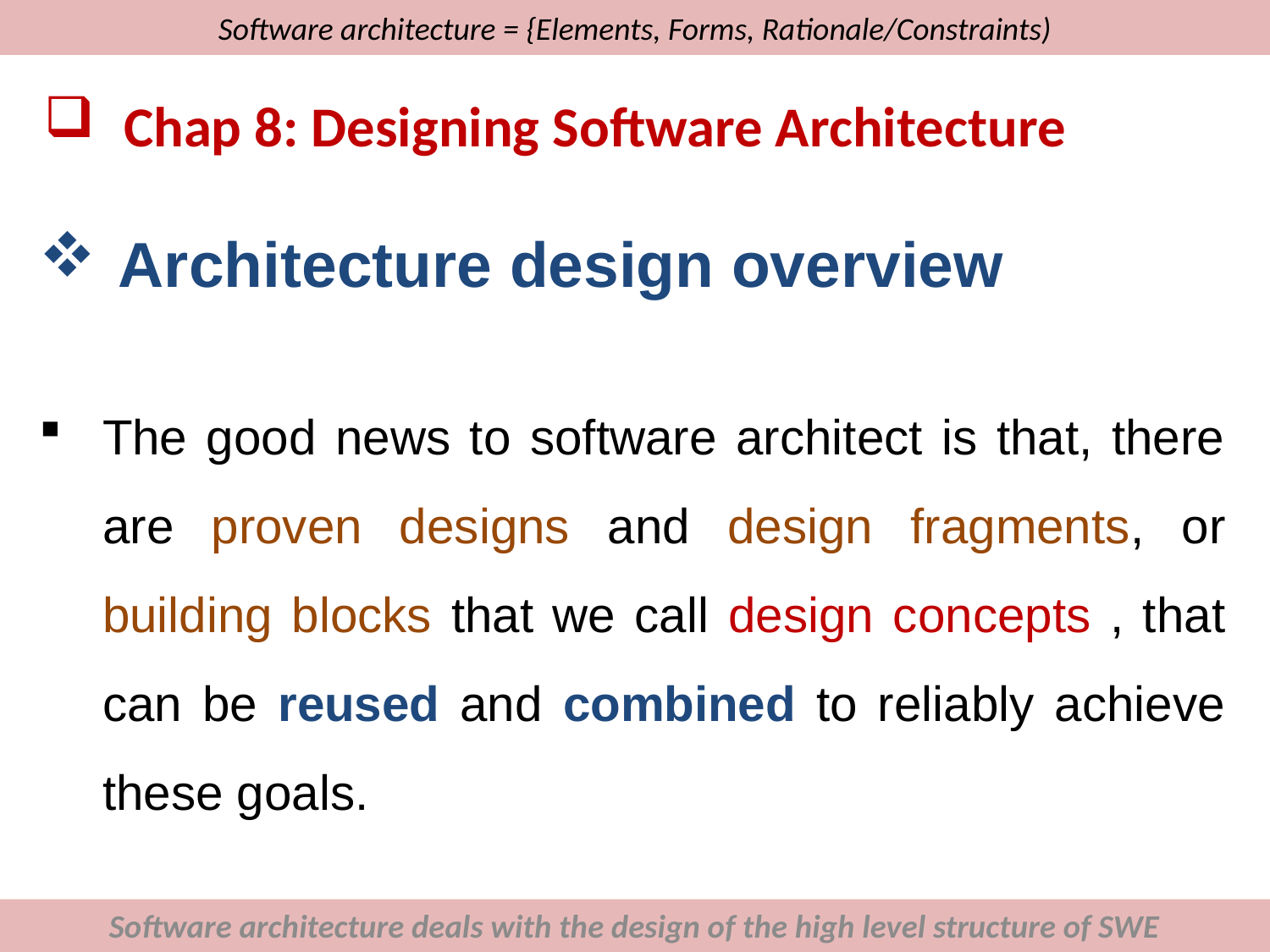

# Software architecture = {Elements, Forms, Rationale/Constraints)
Chap 8: Designing Software Architecture

Architecture design overview

The good news to software architect is that, there are proven designs and design fragments, or building blocks that we call design concepts , that can be reused and combined to reliably achieve these goals.

Software architecture deals with the design of the high level structure of SWE